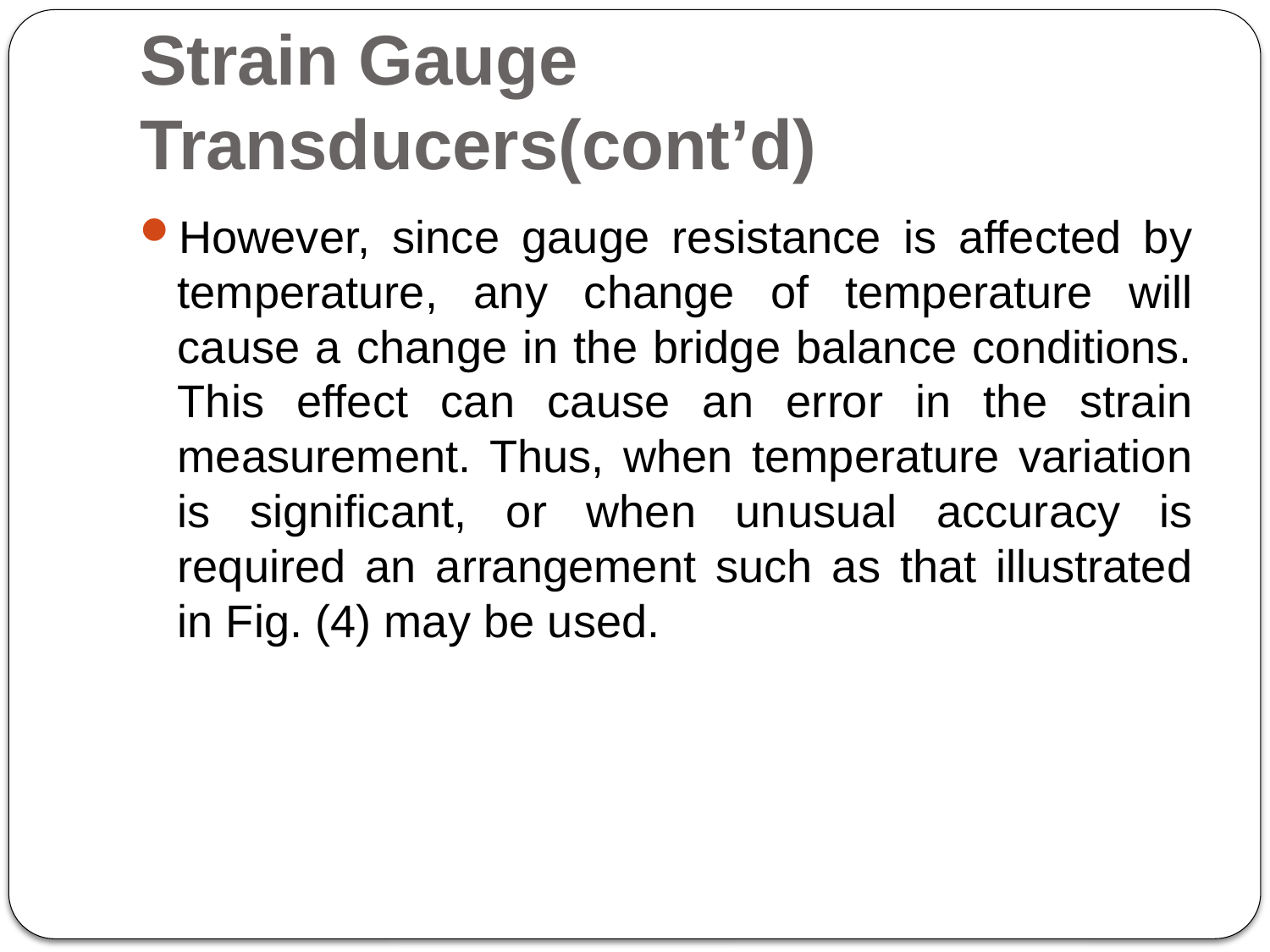

# Strain Gauge Transducers(cont’d)
However, since gauge resistance is affected by temperature, any change of temperature will cause a change in the bridge balance conditions. This effect can cause an error in the strain measurement. Thus, when temperature variation is significant, or when un­usual accuracy is required an arrangement such as that illustrated in Fig. (4) may be used.